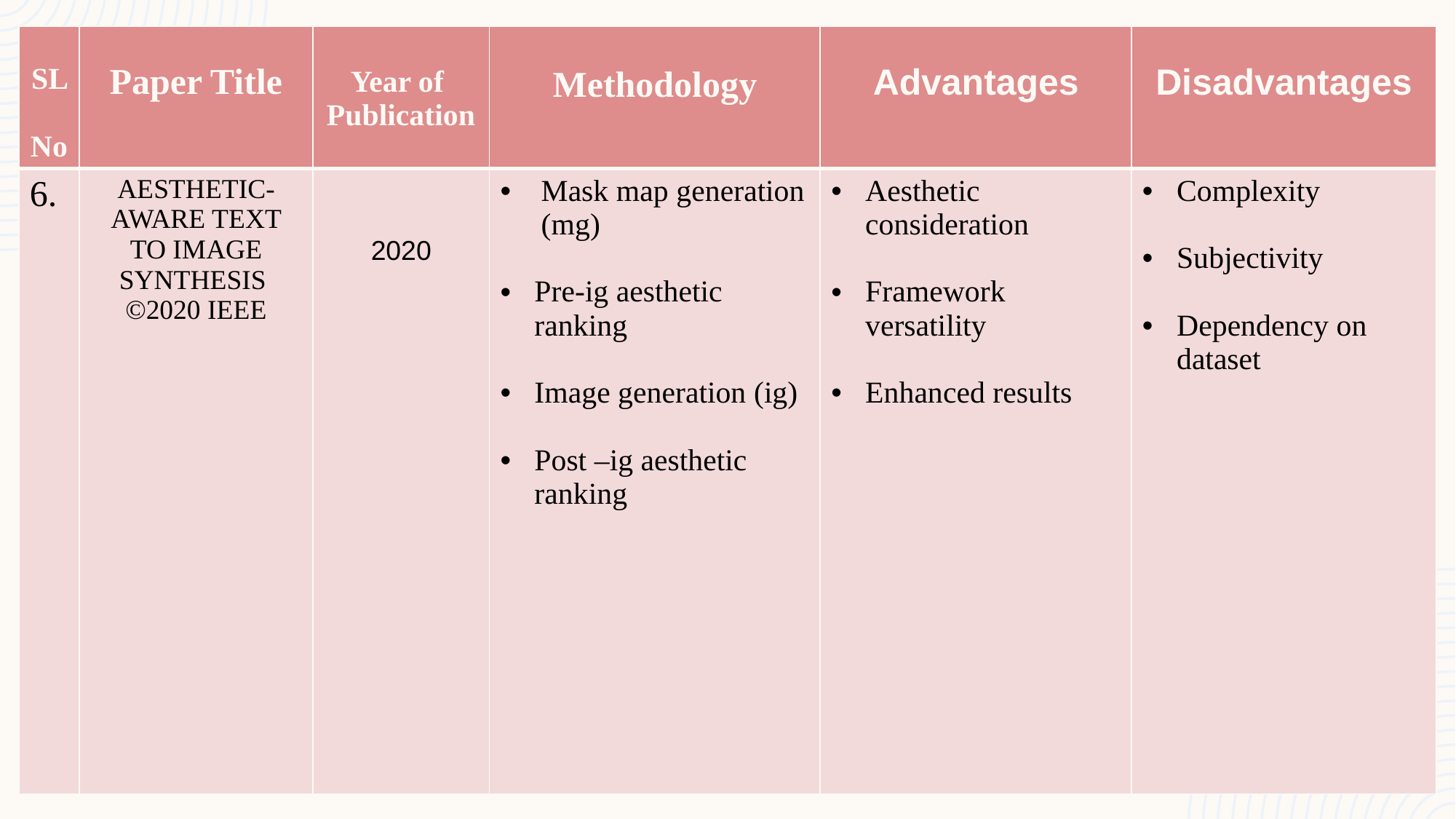

| SL No | Paper Title | Year of  Publication | Methodology | Advantages | Disadvantages |
| --- | --- | --- | --- | --- | --- |
| 6. | AESTHETIC-AWARE TEXT TO IMAGE SYNTHESIS  ©2020 IEEE | 2020 | Mask map generation (mg) Pre-ig aesthetic ranking Image generation (ig) Post –ig aesthetic ranking | Aesthetic consideration Framework versatility Enhanced results | Complexity Subjectivity Dependency on dataset |